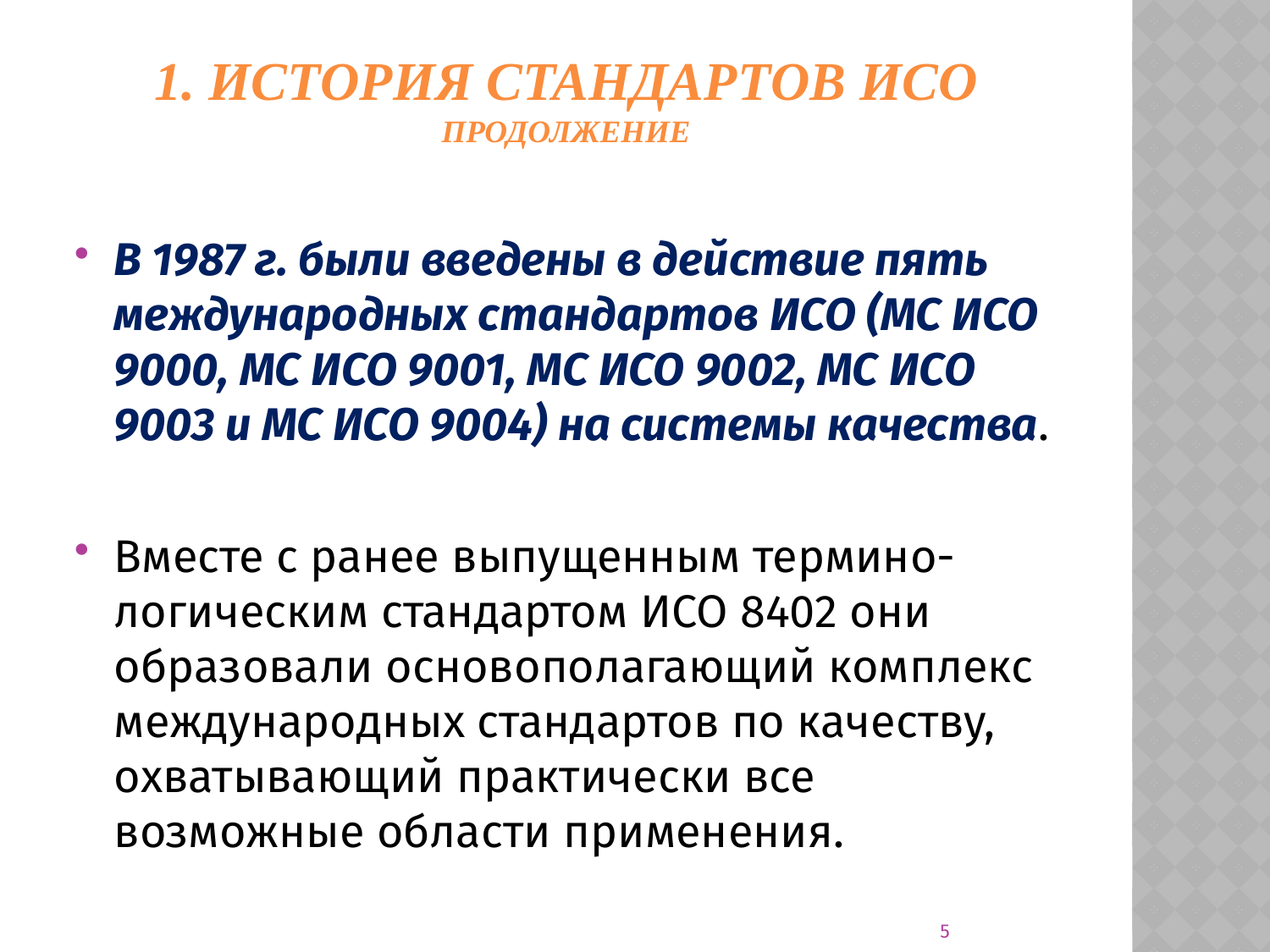

# 1. История стандартов ИСО Продолжение
В 1987 г. были введены в действие пять международных стандартов ИСО (МС ИСО 9000, МС ИСО 9001, МС ИСО 9002, МС ИСО 9003 и МС ИСО 9004) на системы качества.

Вместе с ранее выпущенным термино-логическим стандартом ИСО 8402 они образовали основополагающий комплекс международных стандартов по качеству, охватывающий практически все возможные области применения.

5